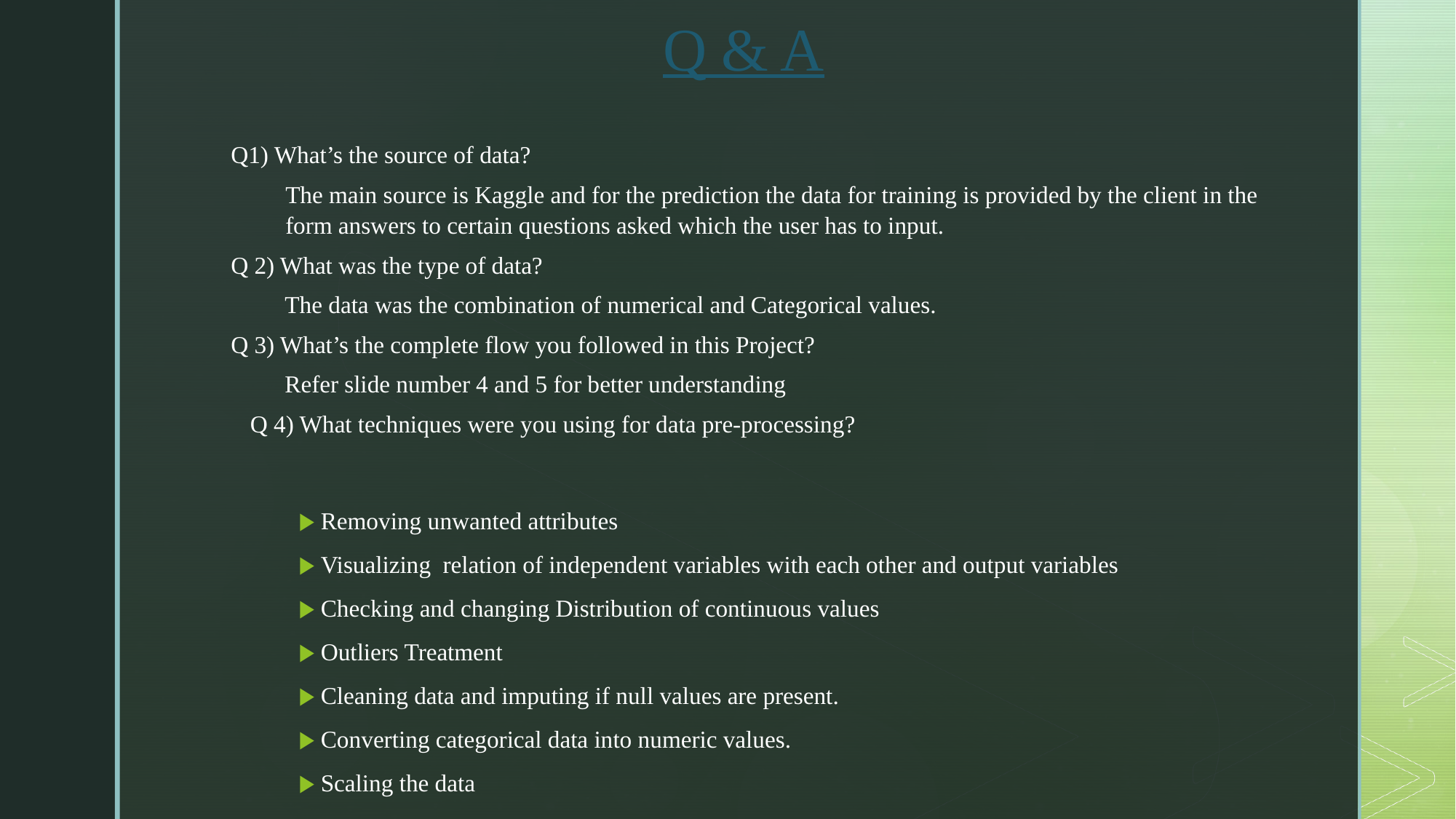

Q & A
Q1) What’s the source of data?
 	The main source is Kaggle and for the prediction the data for training is provided by the client in the form answers to certain questions asked which the user has to input.
Q 2) What was the type of data?
         The data was the combination of numerical and Categorical values.
Q 3) What’s the complete flow you followed in this Project?
             Refer slide number 4 and 5 for better understanding
Q 4) What techniques were you using for data pre-processing?
▶ Removing unwanted attributes
▶ Visualizing  relation of independent variables with each other and output variables
▶ Checking and changing Distribution of continuous values
▶ Outliers Treatment
▶ Cleaning data and imputing if null values are present.
▶ Converting categorical data into numeric values.
▶ Scaling the data